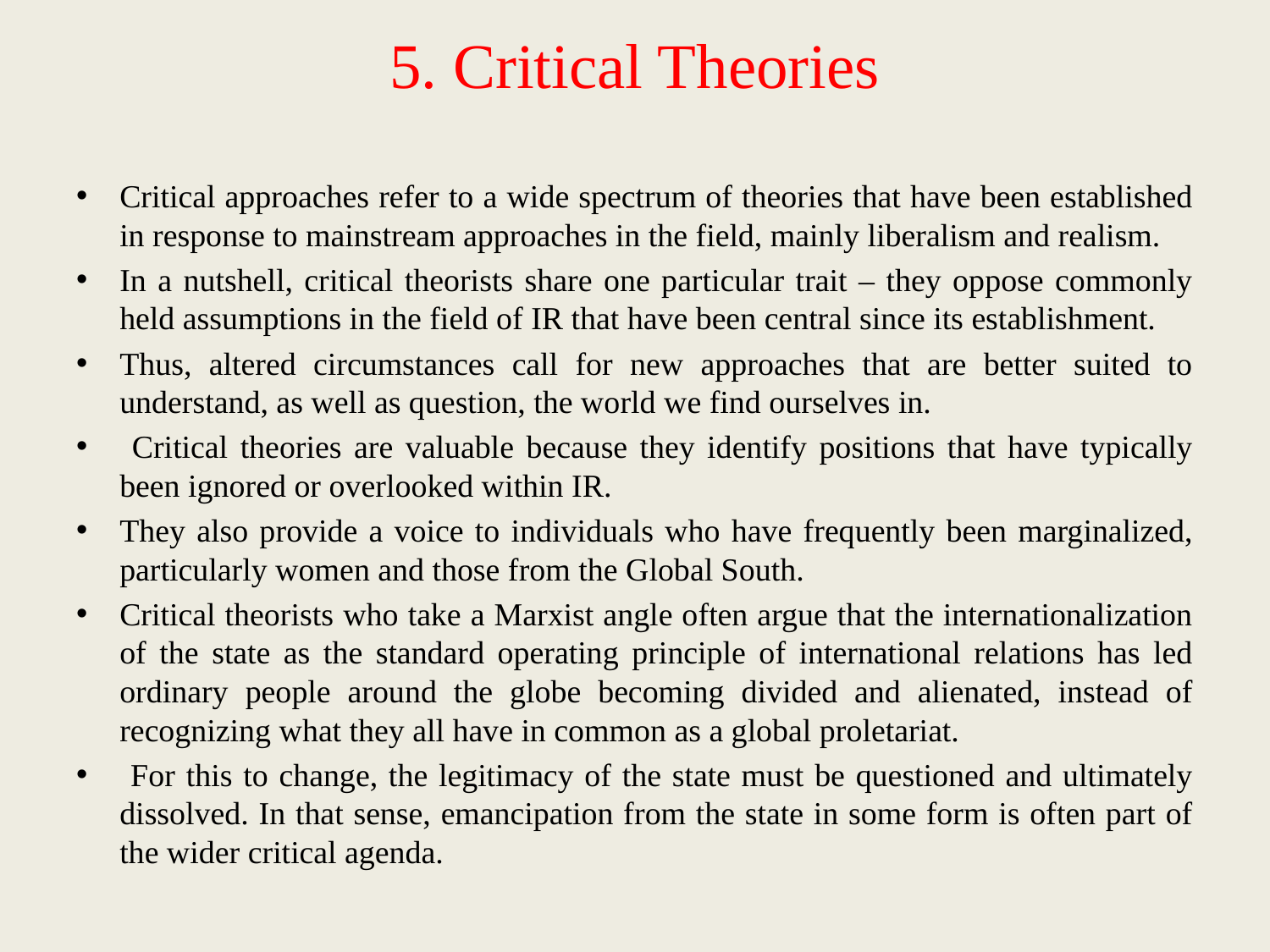

# 5. Critical Theories
Critical approaches refer to a wide spectrum of theories that have been established in response to mainstream approaches in the field, mainly liberalism and realism.
In a nutshell, critical theorists share one particular trait – they oppose commonly held assumptions in the field of IR that have been central since its establishment.
Thus, altered circumstances call for new approaches that are better suited to understand, as well as question, the world we find ourselves in.
 Critical theories are valuable because they identify positions that have typically been ignored or overlooked within IR.
They also provide a voice to individuals who have frequently been marginalized, particularly women and those from the Global South.
Critical theorists who take a Marxist angle often argue that the internationalization of the state as the standard operating principle of international relations has led ordinary people around the globe becoming divided and alienated, instead of recognizing what they all have in common as a global proletariat.
 For this to change, the legitimacy of the state must be questioned and ultimately dissolved. In that sense, emancipation from the state in some form is often part of the wider critical agenda.